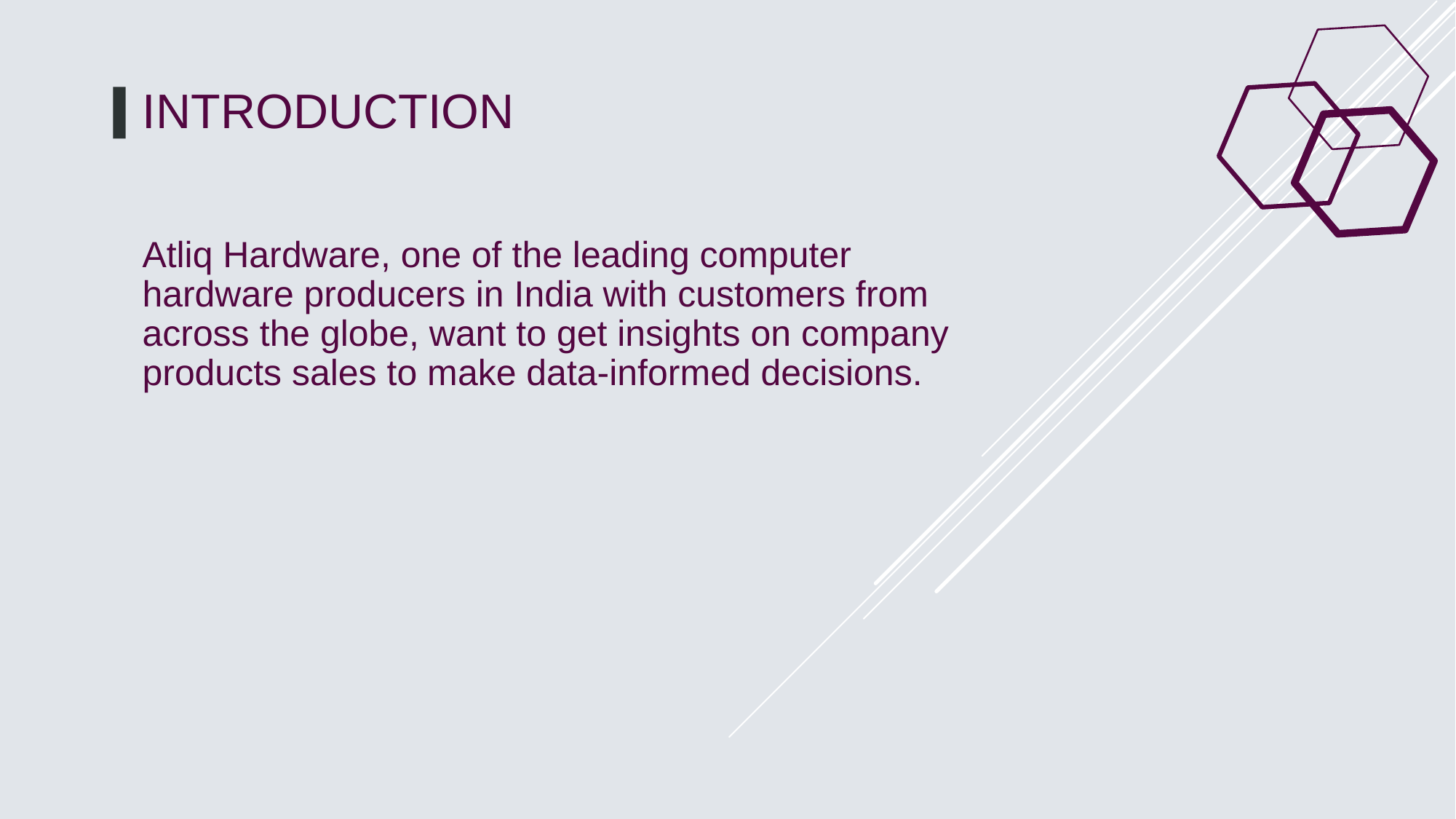

INTRODUCTION

Atliq Hardware, one of the leading computer hardware producers in India with customers from across the globe, want to get insights on company products sales to make data-informed decisions.